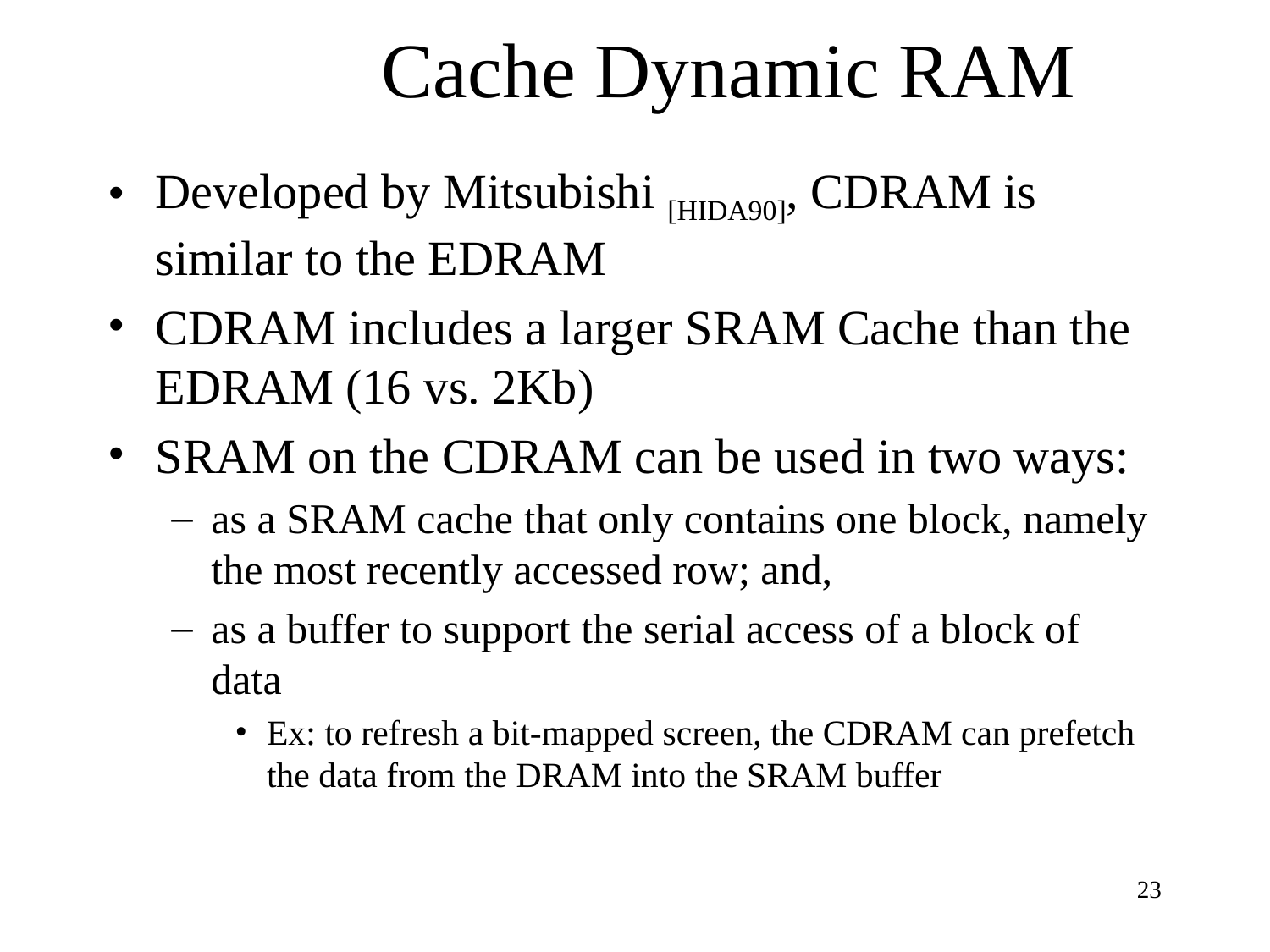

Cache Dynamic RAM
Developed by Mitsubishi [HIDA90], CDRAM is similar to the EDRAM
CDRAM includes a larger SRAM Cache than the EDRAM (16 vs. 2Kb)
SRAM on the CDRAM can be used in two ways:
as a SRAM cache that only contains one block, namely the most recently accessed row; and,
as a buffer to support the serial access of a block of data
Ex: to refresh a bit-mapped screen, the CDRAM can prefetch the data from the DRAM into the SRAM buffer

23